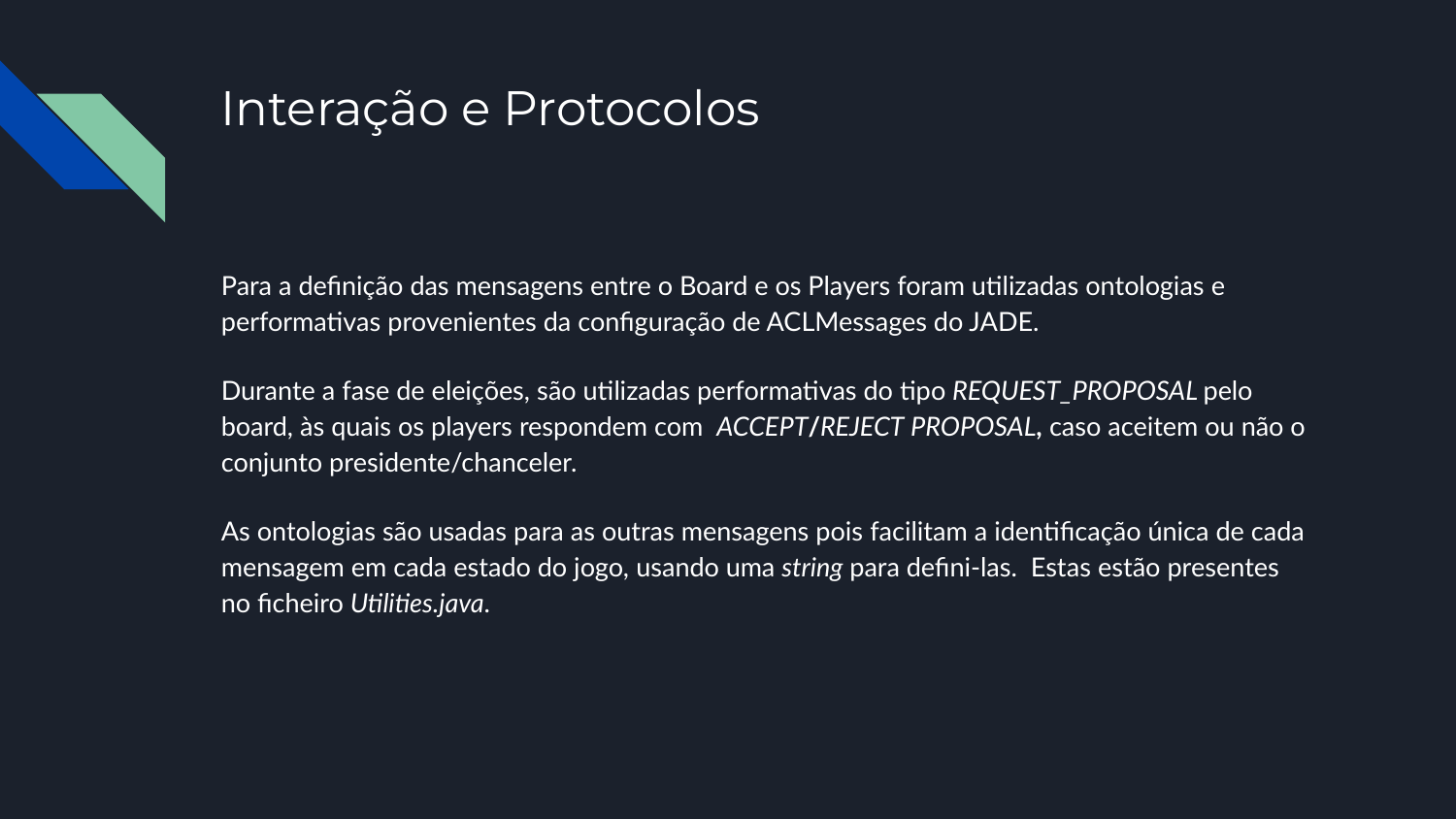

# Interação e Protocolos
Para a definição das mensagens entre o Board e os Players foram utilizadas ontologias e performativas provenientes da configuração de ACLMessages do JADE.
Durante a fase de eleições, são utilizadas performativas do tipo REQUEST_PROPOSAL pelo board, às quais os players respondem com  ACCEPT/REJECT PROPOSAL, caso aceitem ou não o conjunto presidente/chanceler.
As ontologias são usadas para as outras mensagens pois facilitam a identificação única de cada mensagem em cada estado do jogo, usando uma string para defini-las.  Estas estão presentes no ficheiro Utilities.java.